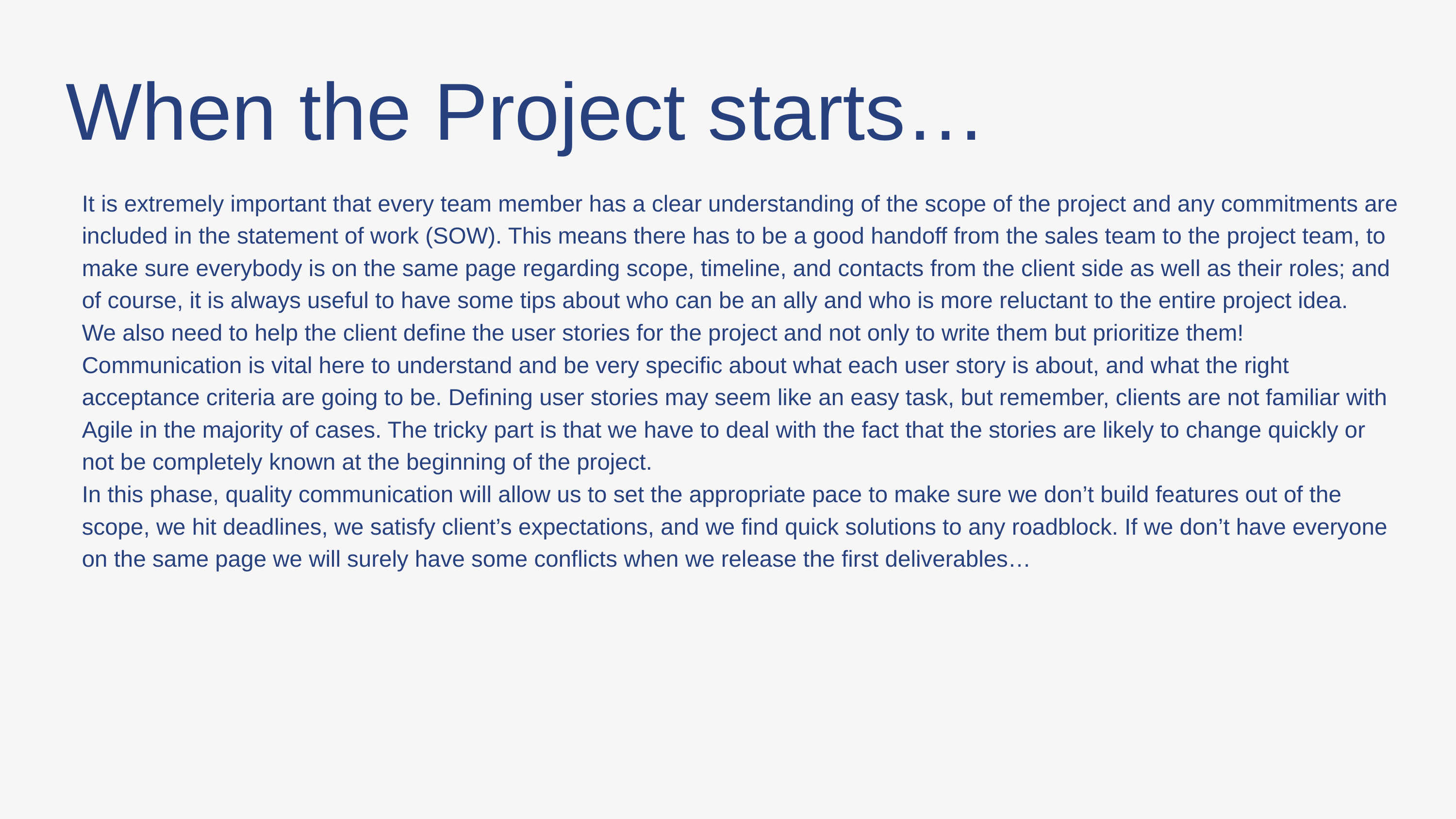

When the Project starts…
It is extremely important that every team member has a clear understanding of the scope of the project and any commitments are included in the statement of work (SOW). This means there has to be a good handoff from the sales team to the project team, to make sure everybody is on the same page regarding scope, timeline, and contacts from the client side as well as their roles; and of course, it is always useful to have some tips about who can be an ally and who is more reluctant to the entire project idea.
We also need to help the client define the user stories for the project and not only to write them but prioritize them! Communication is vital here to understand and be very specific about what each user story is about, and what the right acceptance criteria are going to be. Defining user stories may seem like an easy task, but remember, clients are not familiar with Agile in the majority of cases. The tricky part is that we have to deal with the fact that the stories are likely to change quickly or not be completely known at the beginning of the project.
In this phase, quality communication will allow us to set the appropriate pace to make sure we don’t build features out of the scope, we hit deadlines, we satisfy client’s expectations, and we find quick solutions to any roadblock. If we don’t have everyone on the same page we will surely have some conflicts when we release the first deliverables…